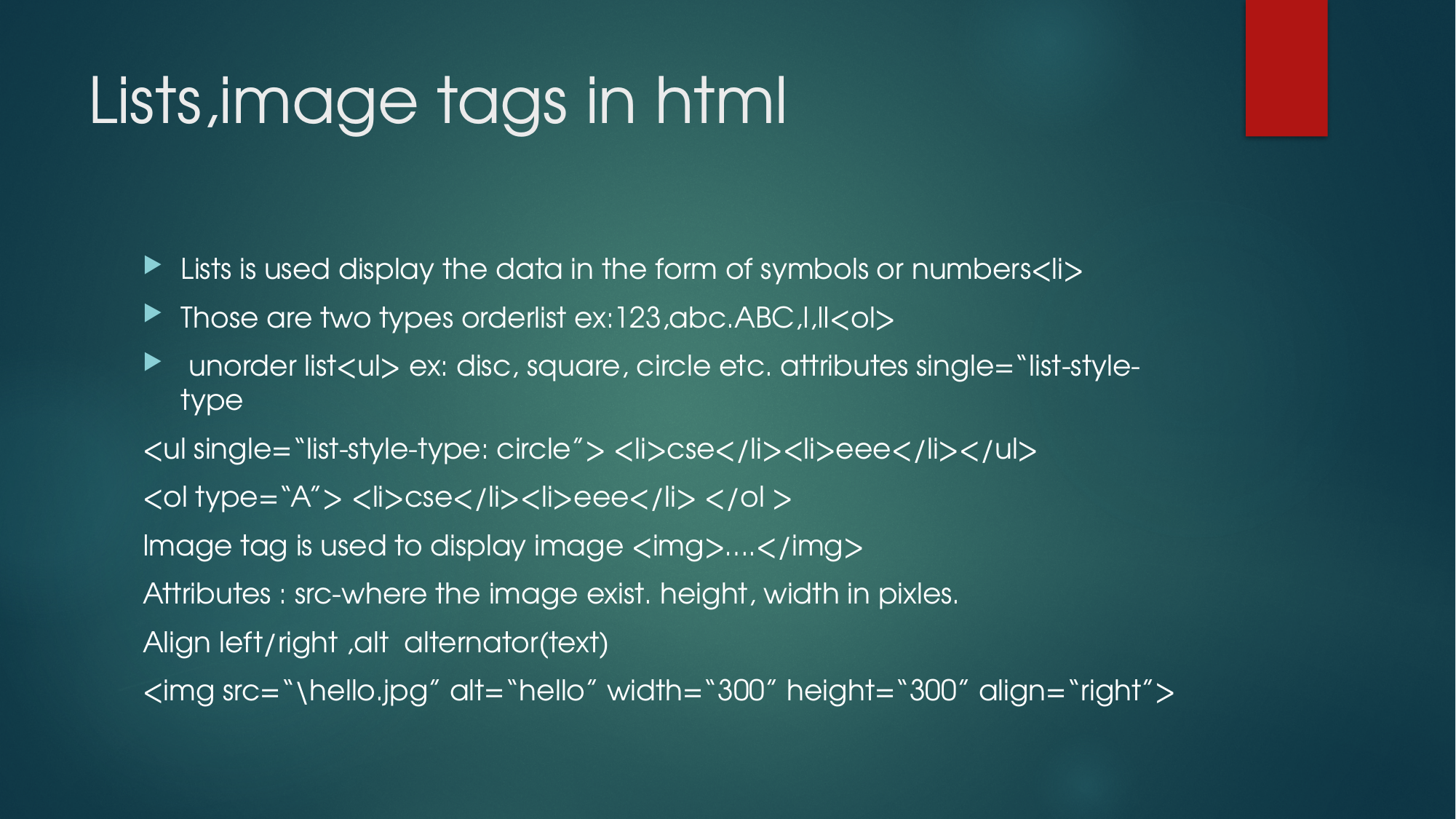

# Lists,image tags in html
Lists is used display the data in the form of symbols or numbers<li>
Those are two types orderlist ex:123,abc.ABC,I,II<ol>
 unorder list<ul> ex: disc, square, circle etc. attributes single=“list-style-type
<ul single=“list-style-type: circle”> <li>cse</li><li>eee</li></ul>
<ol type=“A”> <li>cse</li><li>eee</li> </ol >
Image tag is used to display image <img>….</img>
Attributes : src-where the image exist. height, width in pixles.
Align left/right ,alt  alternator(text)
<img src=“\hello.jpg” alt=“hello” width=“300” height=“300” align=“right”>